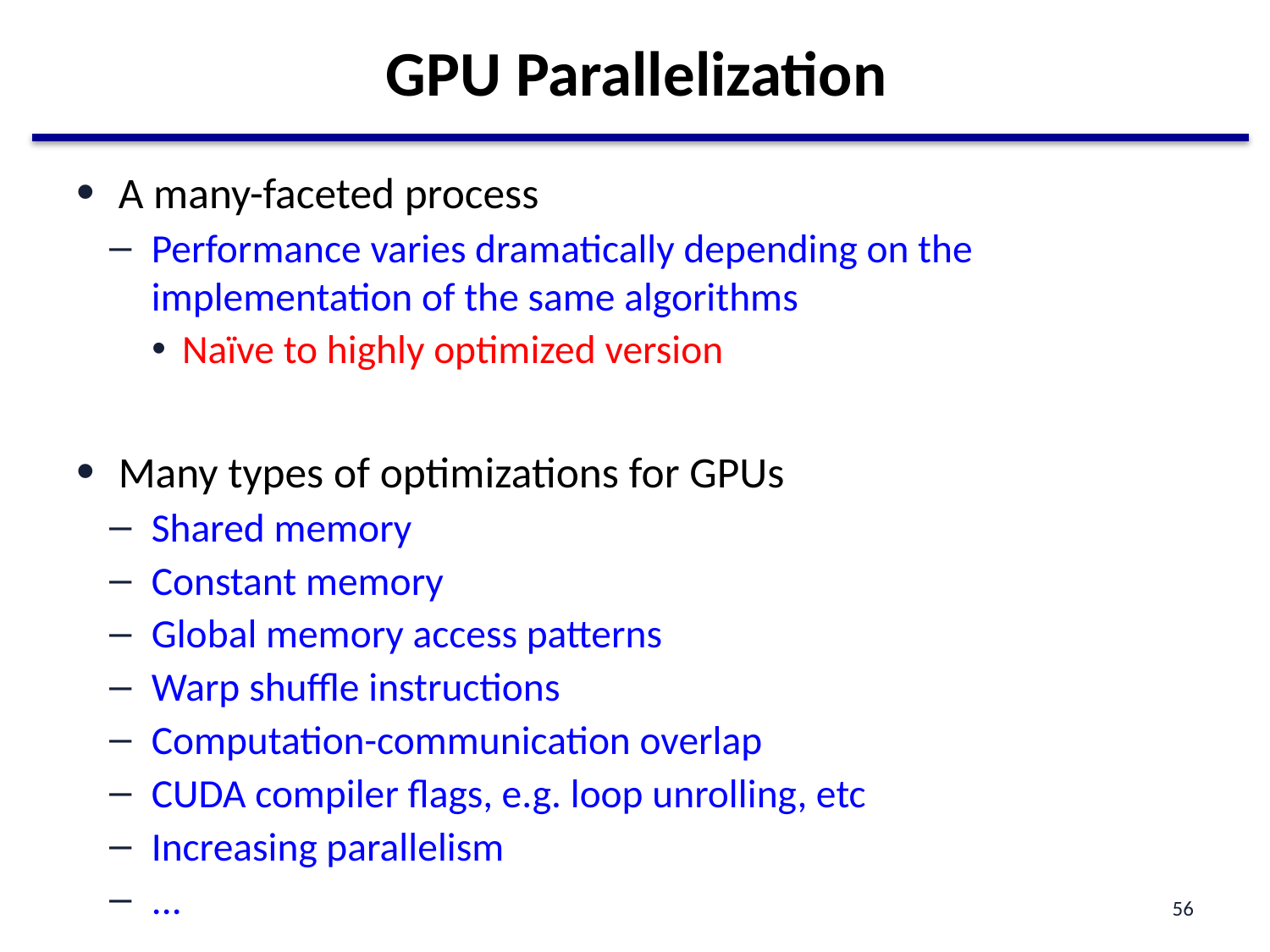

# GPU Parallelization
A many-faceted process
Performance varies dramatically depending on the implementation of the same algorithms
Naïve to highly optimized version

Many types of optimizations for GPUs
Shared memory
Constant memory
Global memory access patterns
Warp shuffle instructions
Computation-communication overlap
CUDA compiler flags, e.g. loop unrolling, etc
Increasing parallelism
...
56